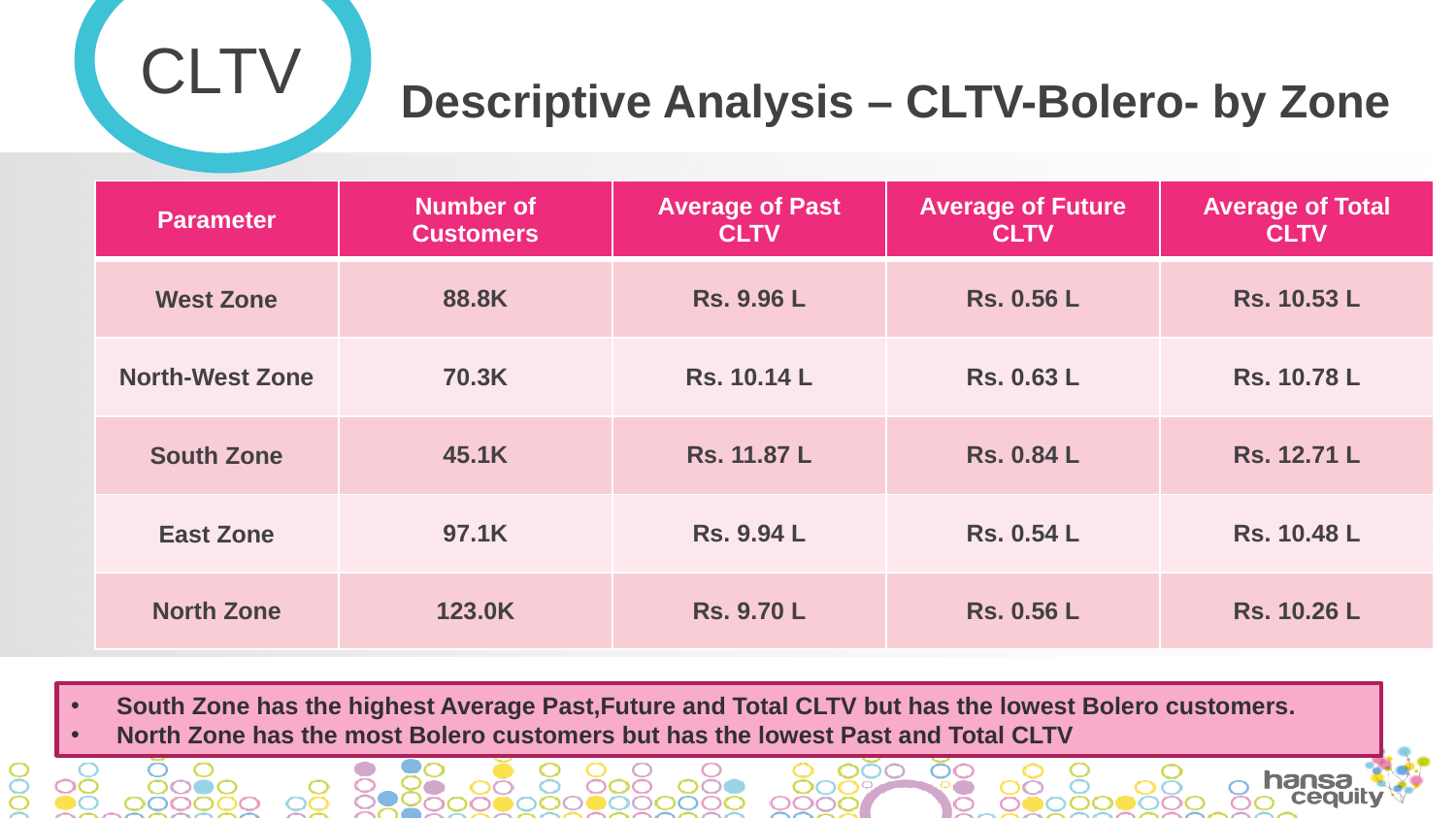

CLTV
Descriptive Analysis – CLTV-Bolero- by Zone
| Parameter | Number of Customers | Average of Past CLTV | Average of Future CLTV | Average of Total CLTV |
| --- | --- | --- | --- | --- |
| West Zone | 88.8K | Rs. 9.96 L | Rs. 0.56 L | Rs. 10.53 L |
| North-West Zone | 70.3K | Rs. 10.14 L | Rs. 0.63 L | Rs. 10.78 L |
| South Zone | 45.1K | Rs. 11.87 L | Rs. 0.84 L | Rs. 12.71 L |
| East Zone | 97.1K | Rs. 9.94 L | Rs. 0.54 L | Rs. 10.48 L |
| North Zone | 123.0K | Rs. 9.70 L | Rs. 0.56 L | Rs. 10.26 L |
South Zone has the highest Average Past,Future and Total CLTV but has the lowest Bolero customers.
North Zone has the most Bolero customers but has the lowest Past and Total CLTV